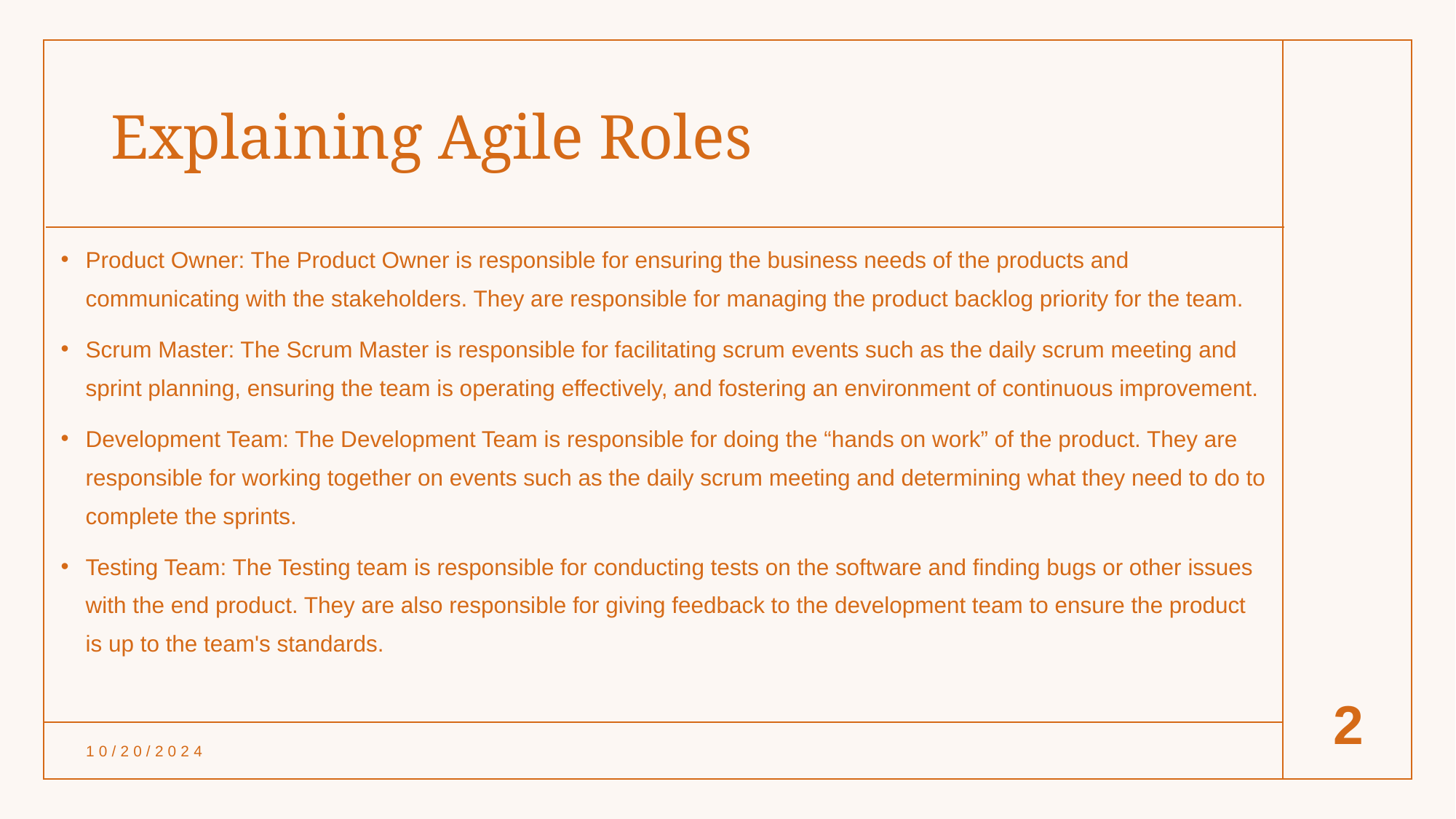

# Explaining Agile Roles
Product Owner: The Product Owner is responsible for ensuring the business needs of the products and communicating with the stakeholders. They are responsible for managing the product backlog priority for the team.
Scrum Master: The Scrum Master is responsible for facilitating scrum events such as the daily scrum meeting and sprint planning, ensuring the team is operating effectively, and fostering an environment of continuous improvement.
Development Team: The Development Team is responsible for doing the “hands on work” of the product. They are responsible for working together on events such as the daily scrum meeting and determining what they need to do to complete the sprints.
Testing Team: The Testing team is responsible for conducting tests on the software and finding bugs or other issues with the end product. They are also responsible for giving feedback to the development team to ensure the product is up to the team's standards.

2
10/20/2024